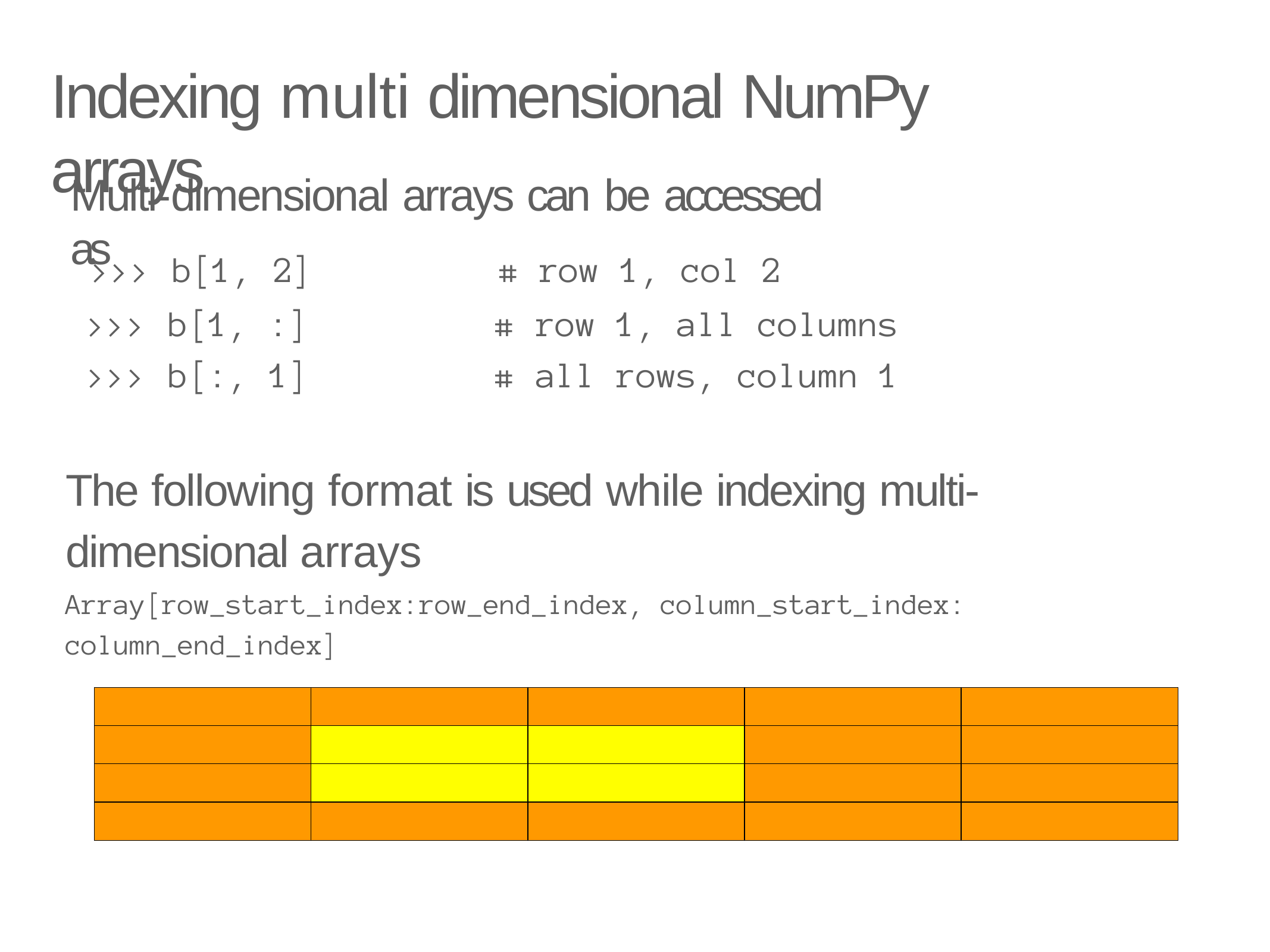

# Indexing multi dimensional NumPy arrays
Multi-dimensional arrays can be accessed as
| >>> | b[1, | 2] | # | row | 1, col 2 |
| --- | --- | --- | --- | --- | --- |
| >>> | b[1, | :] | # | row | 1, all columns |
| >>> | b[:, | 1] | # | all | rows, column 1 |
The following format is used while indexing multi-dimensional arrays
Array[row_start_index:row_end_index, column_start_index: column_end_index]
|  |  |  |  |  |
| --- | --- | --- | --- | --- |
|  |  |  |  |  |
|  |  |  |  |  |
|  |  |  |  |  |